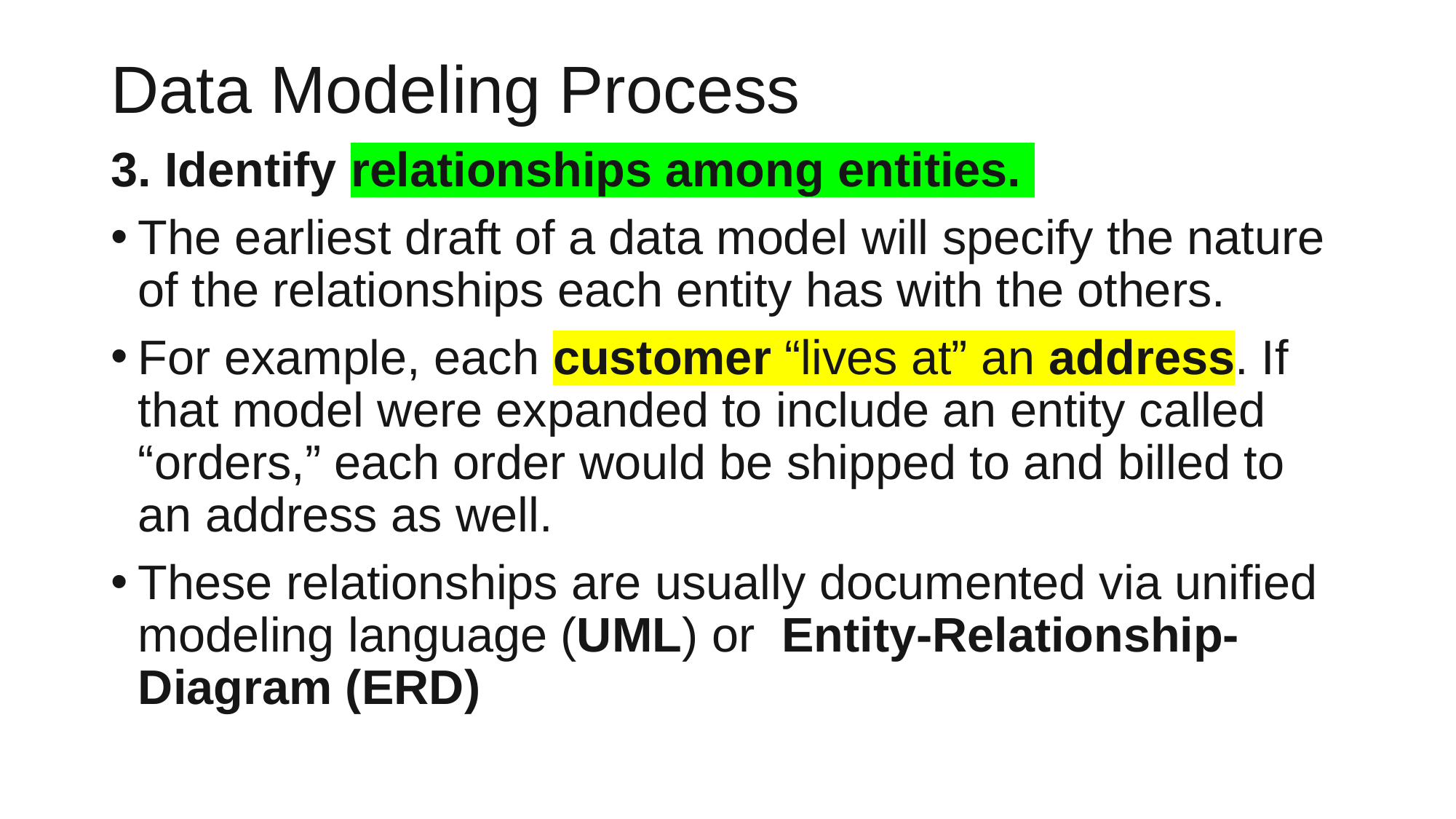

# Data Modeling Process
3. Identify relationships among entities.
The earliest draft of a data model will specify the nature of the relationships each entity has with the others.
For example, each customer “lives at” an address. If that model were expanded to include an entity called “orders,” each order would be shipped to and billed to an address as well.
These relationships are usually documented via unified modeling language (UML) or  Entity-Relationship-Diagram (ERD)